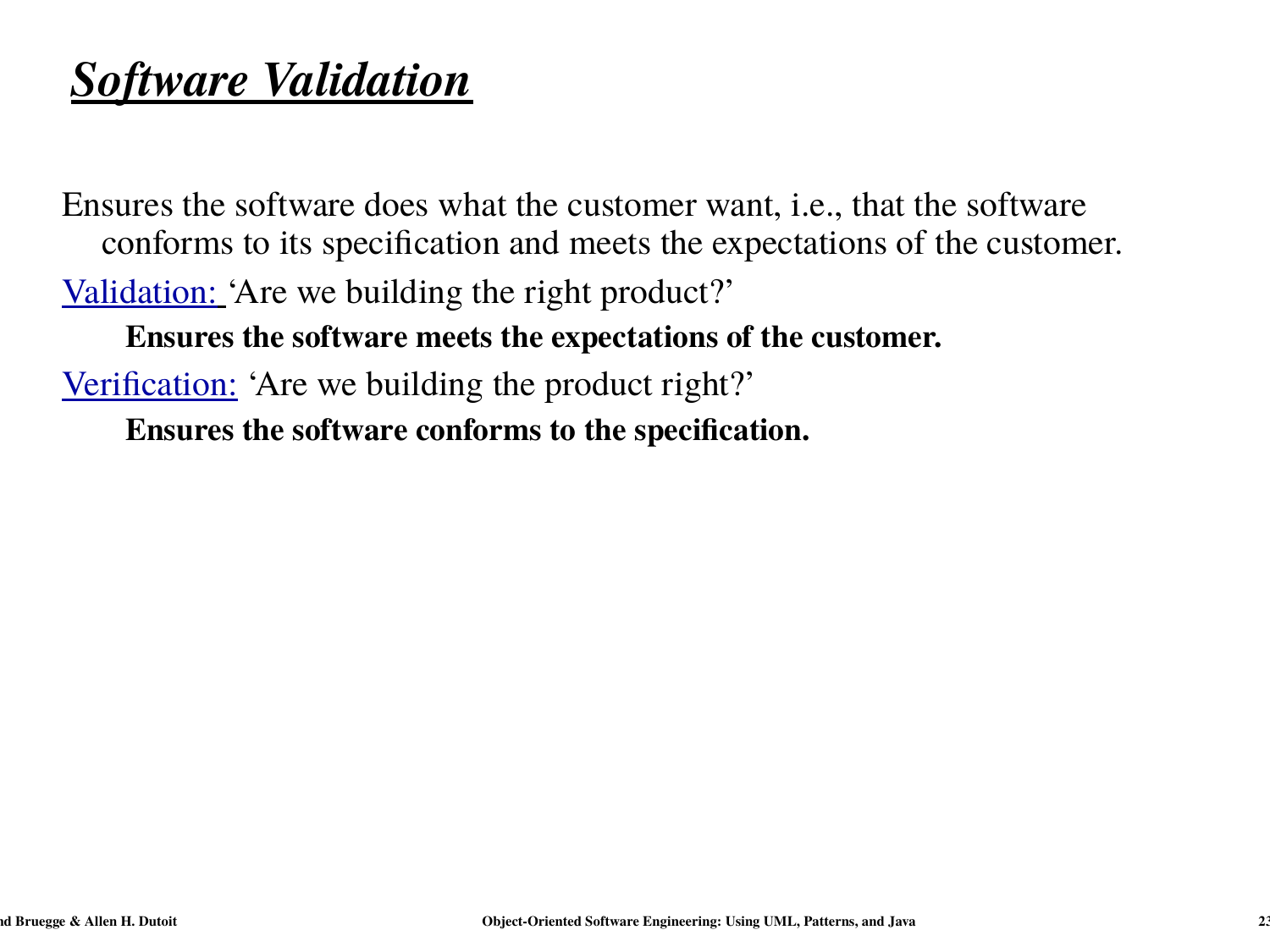

# Software Validation
Ensures the software does what the customer want, i.e., that the software conforms to its specification and meets the expectations of the customer.
Validation: ‘Are we building the right product?’
Ensures the software meets the expectations of the customer.
Verification: ‘Are we building the product right?’
Ensures the software conforms to the specification.